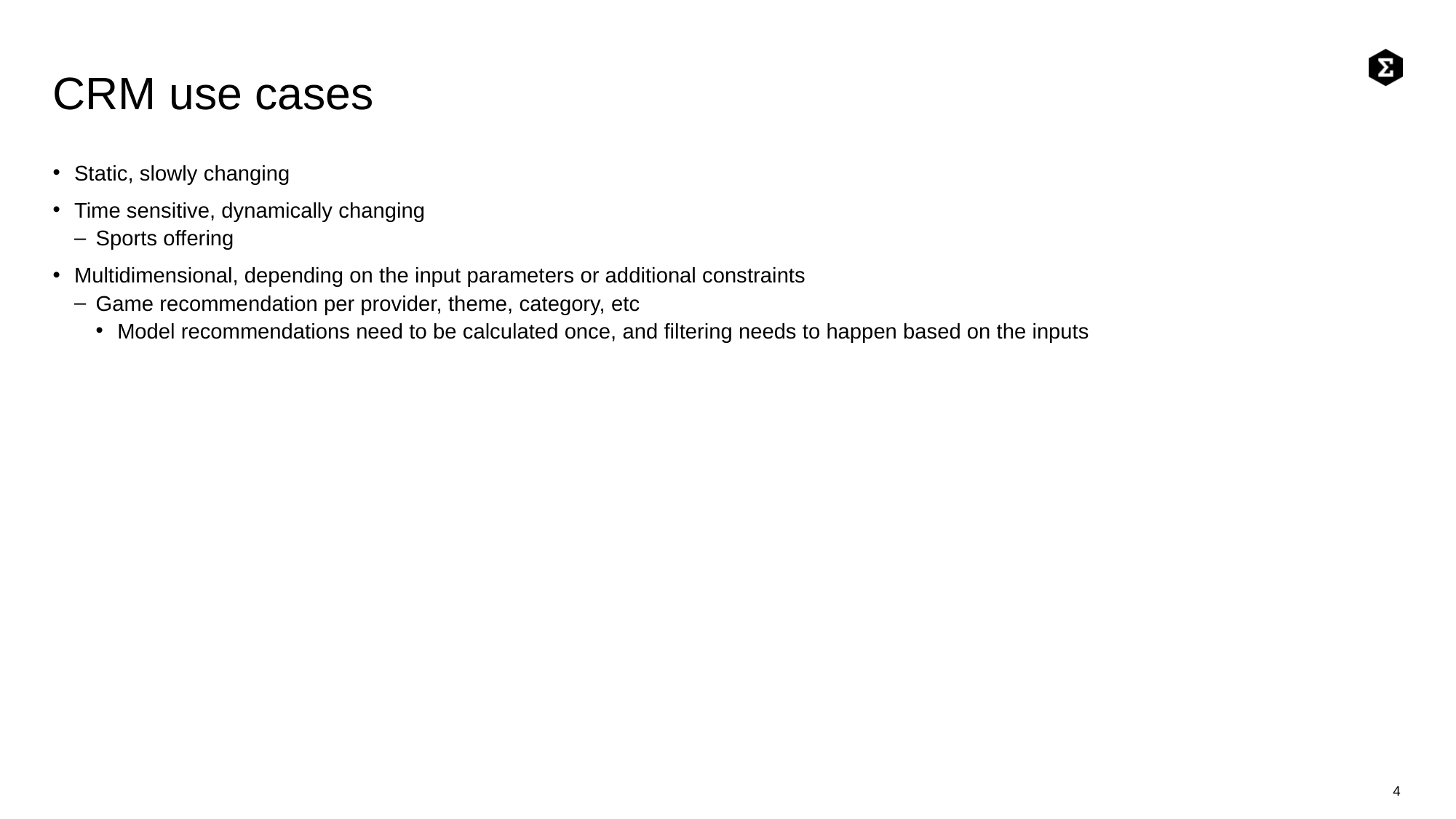

# CRM use cases

Static, slowly changing
Time sensitive, dynamically changing
Sports offering
Multidimensional, depending on the input parameters or additional constraints
Game recommendation per provider, theme, category, etc
Model recommendations need to be calculated once, and filtering needs to happen based on the inputs